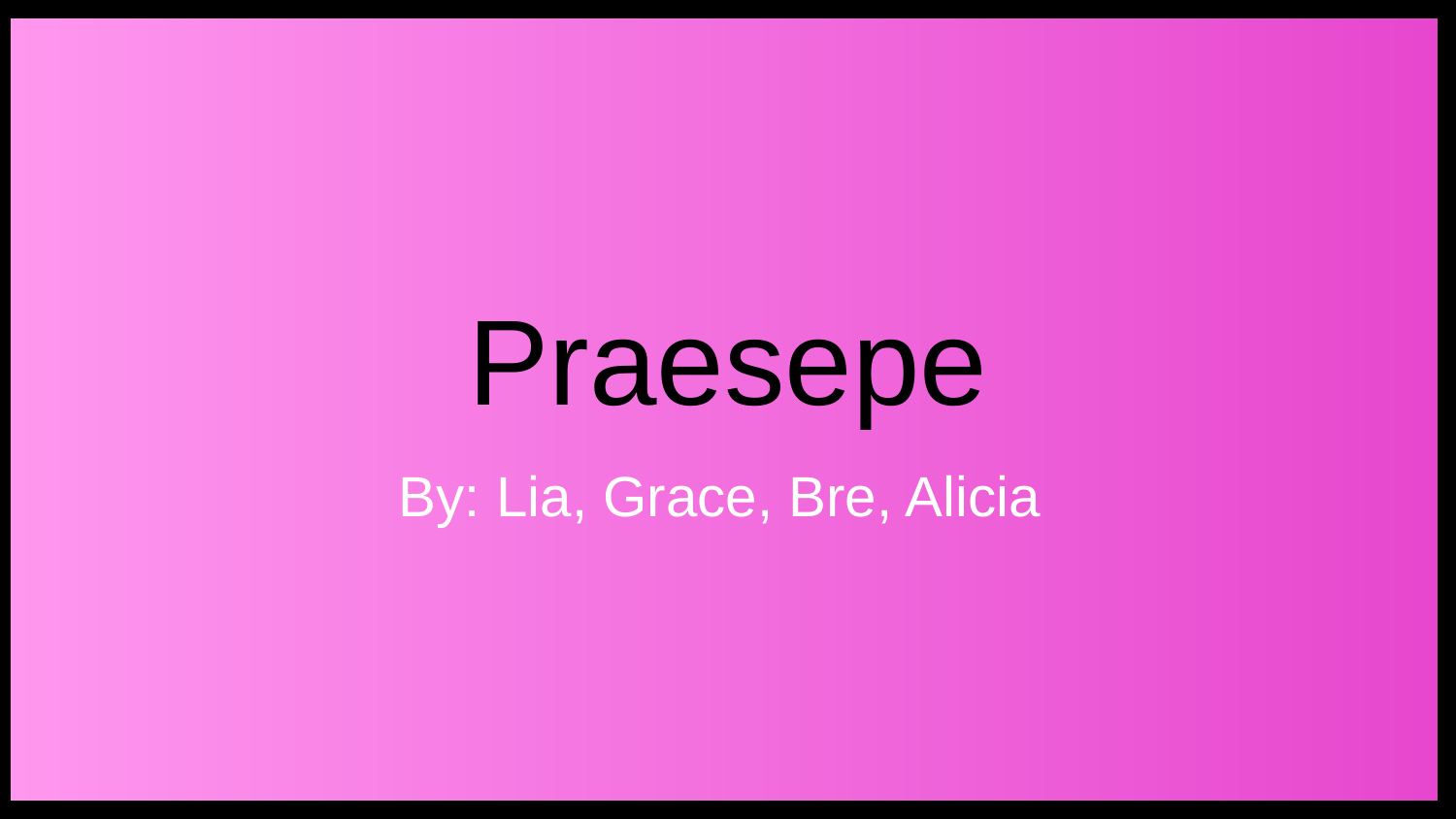

# Praesepe
By: Lia, Grace, Bre, Alicia